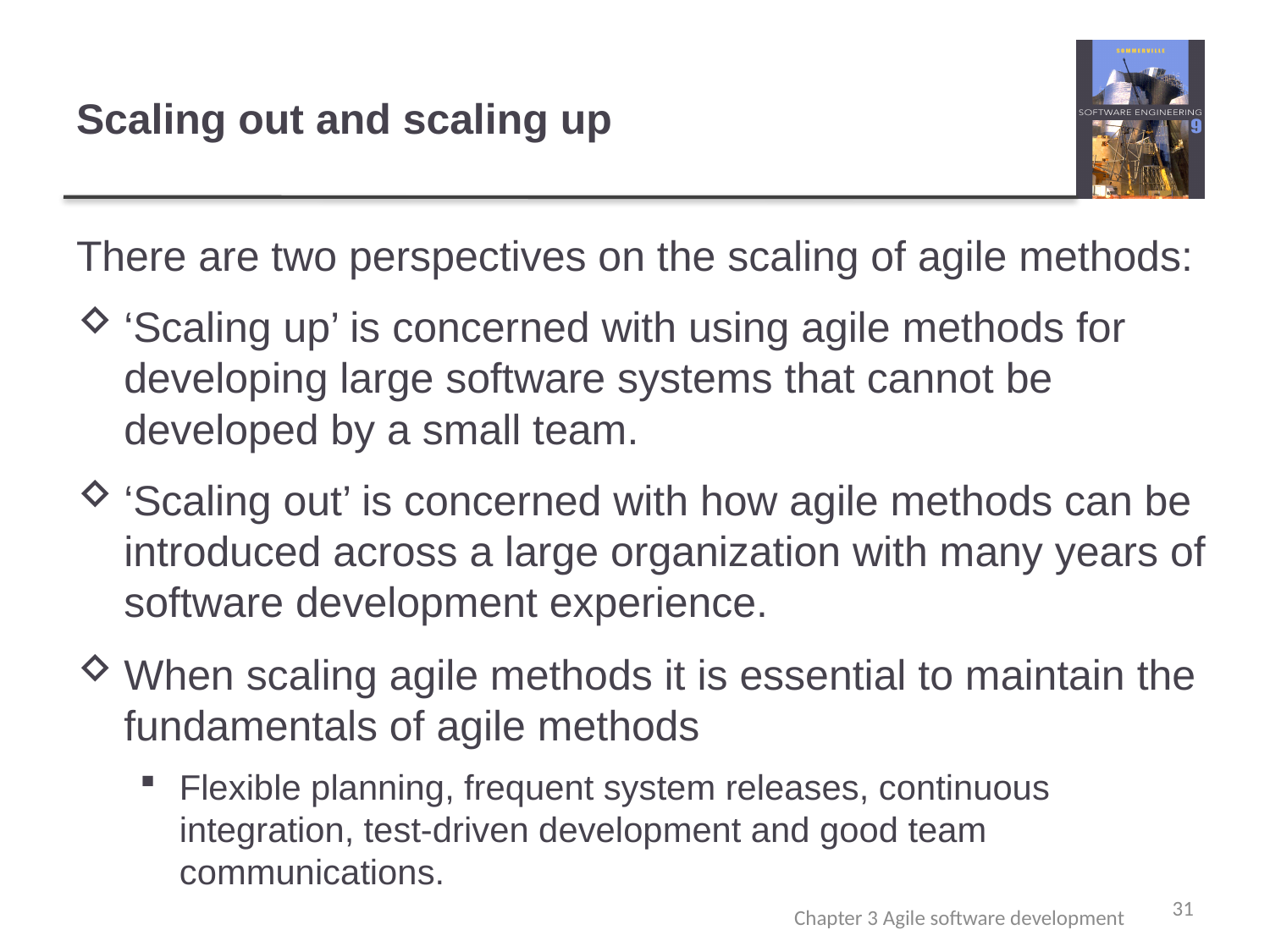

# Scaling out and scaling up
There are two perspectives on the scaling of agile methods:
‘Scaling up’ is concerned with using agile methods for developing large software systems that cannot be developed by a small team.
‘Scaling out’ is concerned with how agile methods can be introduced across a large organization with many years of software development experience.
When scaling agile methods it is essential to maintain the fundamentals of agile methods
Flexible planning, frequent system releases, continuous integration, test-driven development and good team communications.

31
Chapter 3 Agile software development